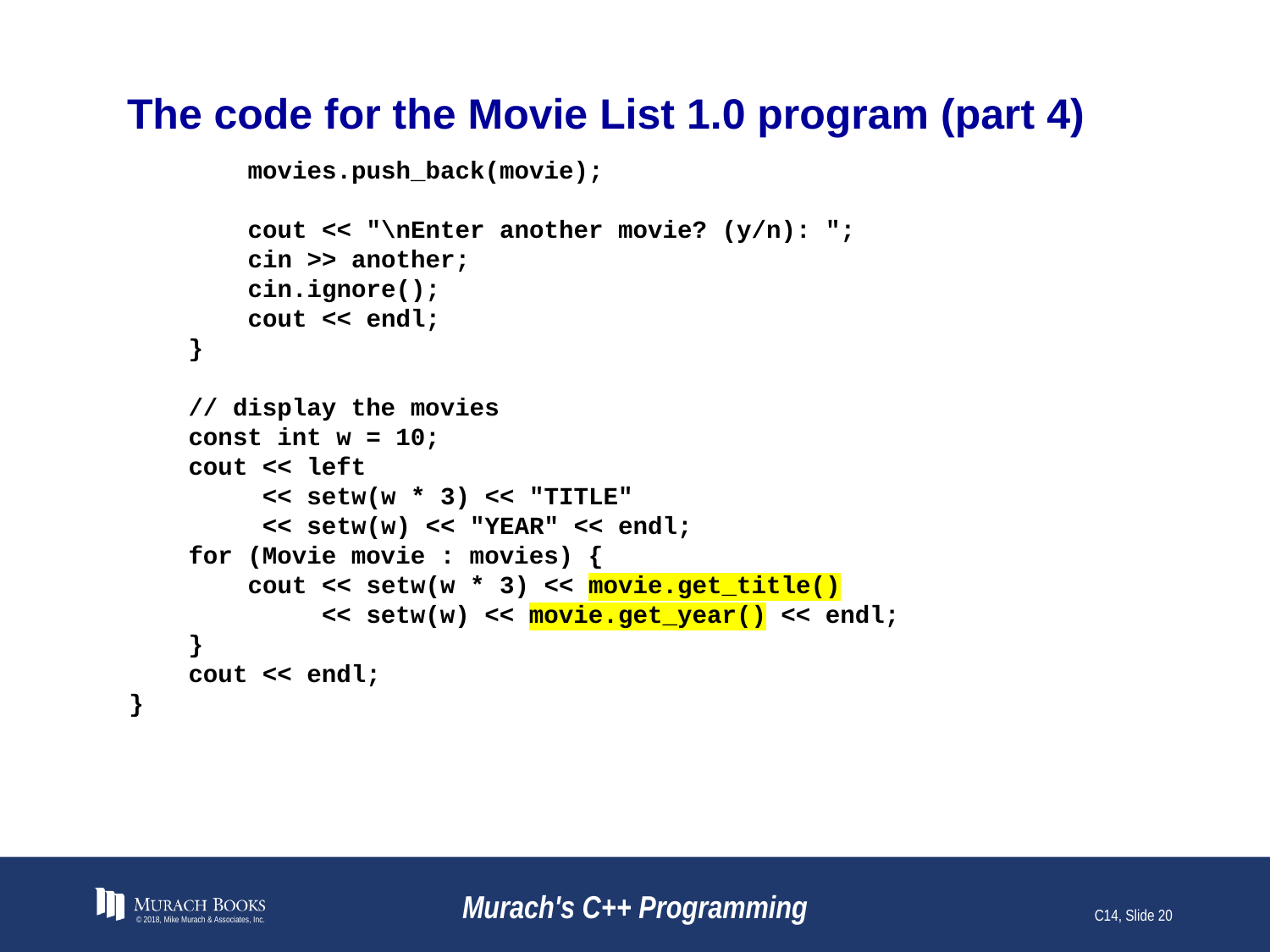

# The code for the Movie List 1.0 program (part 4)
        movies.push_back(movie);

        cout << "\nEnter another movie? (y/n): ";
        cin >> another;
        cin.ignore();
        cout << endl;
    }

    // display the movies
    const int w = 10;
    cout << left
         << setw(w * 3) << "TITLE"
         << setw(w) << "YEAR" << endl;
    for (Movie movie : movies) {
        cout << setw(w * 3) << movie.get_title()
             << setw(w) << movie.get_year() << endl;
    }
    cout << endl;
}
© 2018, Mike Murach & Associates, Inc.
Murach's C++ Programming

C14, Slide 20